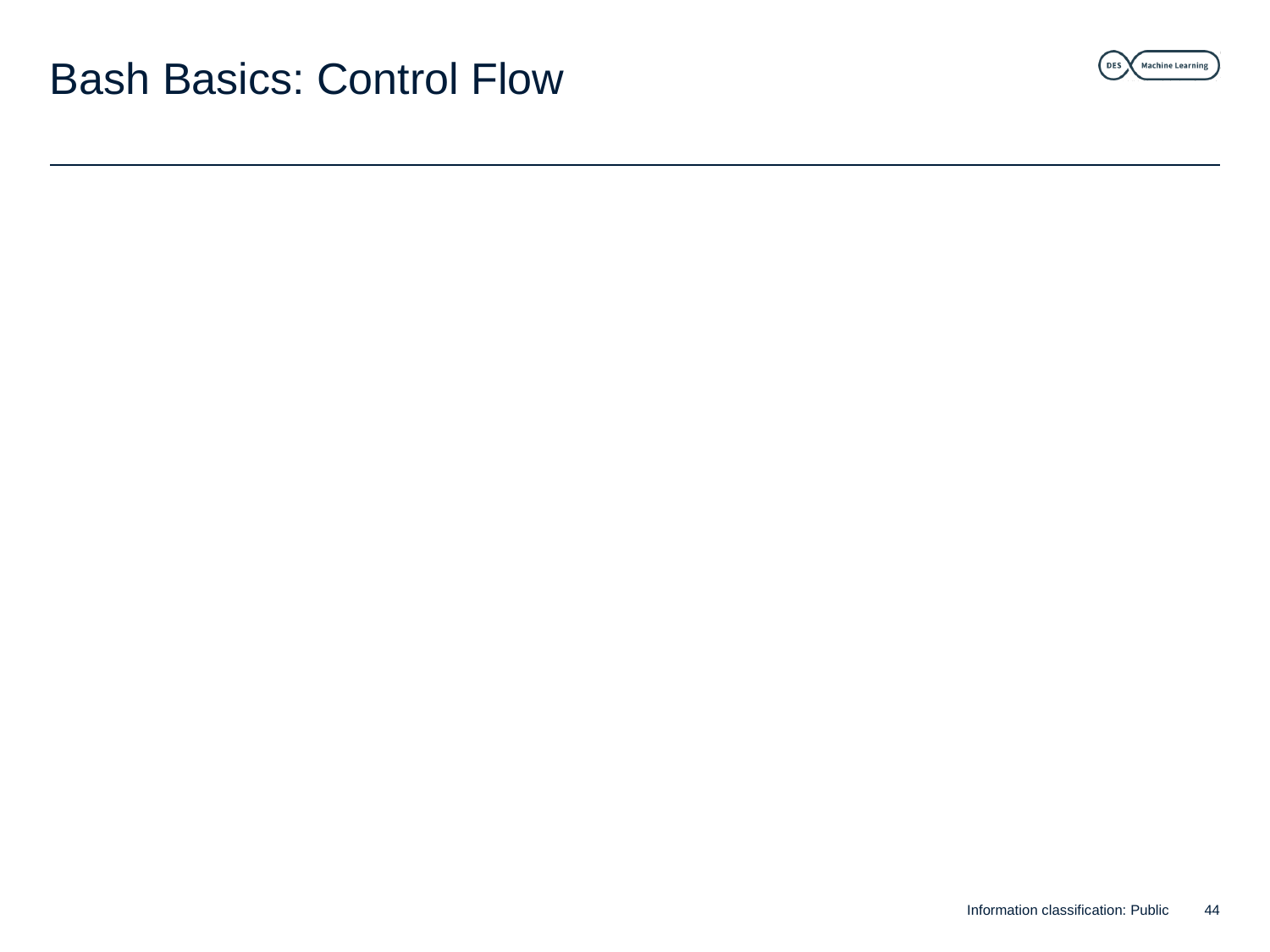

# Bash Basics: Control Flow

Information classification: Public
44